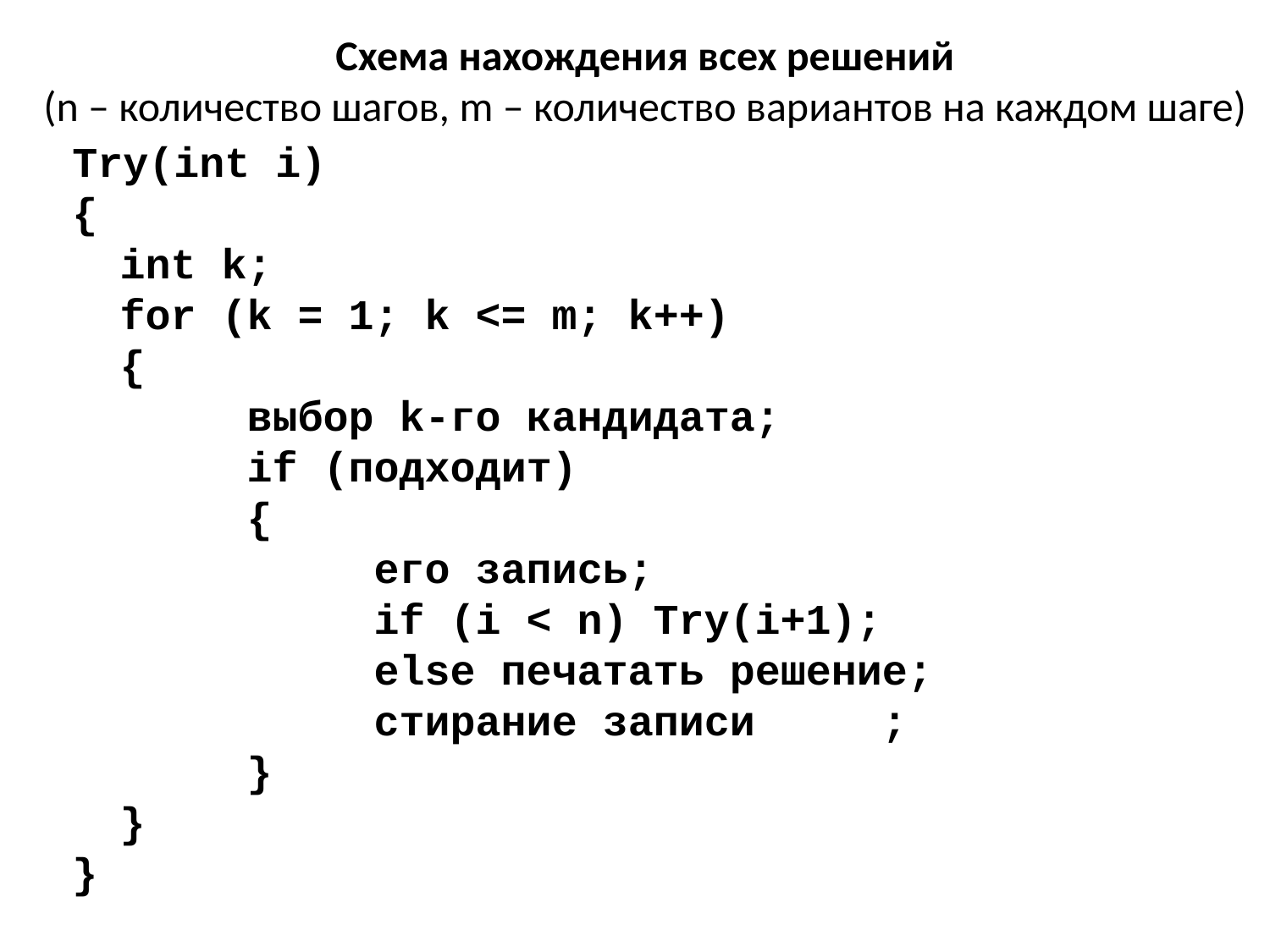

# Схема нахождения всех решений (n – количество шагов, m – количество вариантов на каждом шаге)
Try(int i)
{
	int k;
	for (k = 1; k <= m; k++)
	{
		выбор k-го кандидата;
	if (подходит)
		{
		его запись;
		if (i < n) Try(i+1);
		else печатать решение;
			стирание записи	;
		}
	}
}